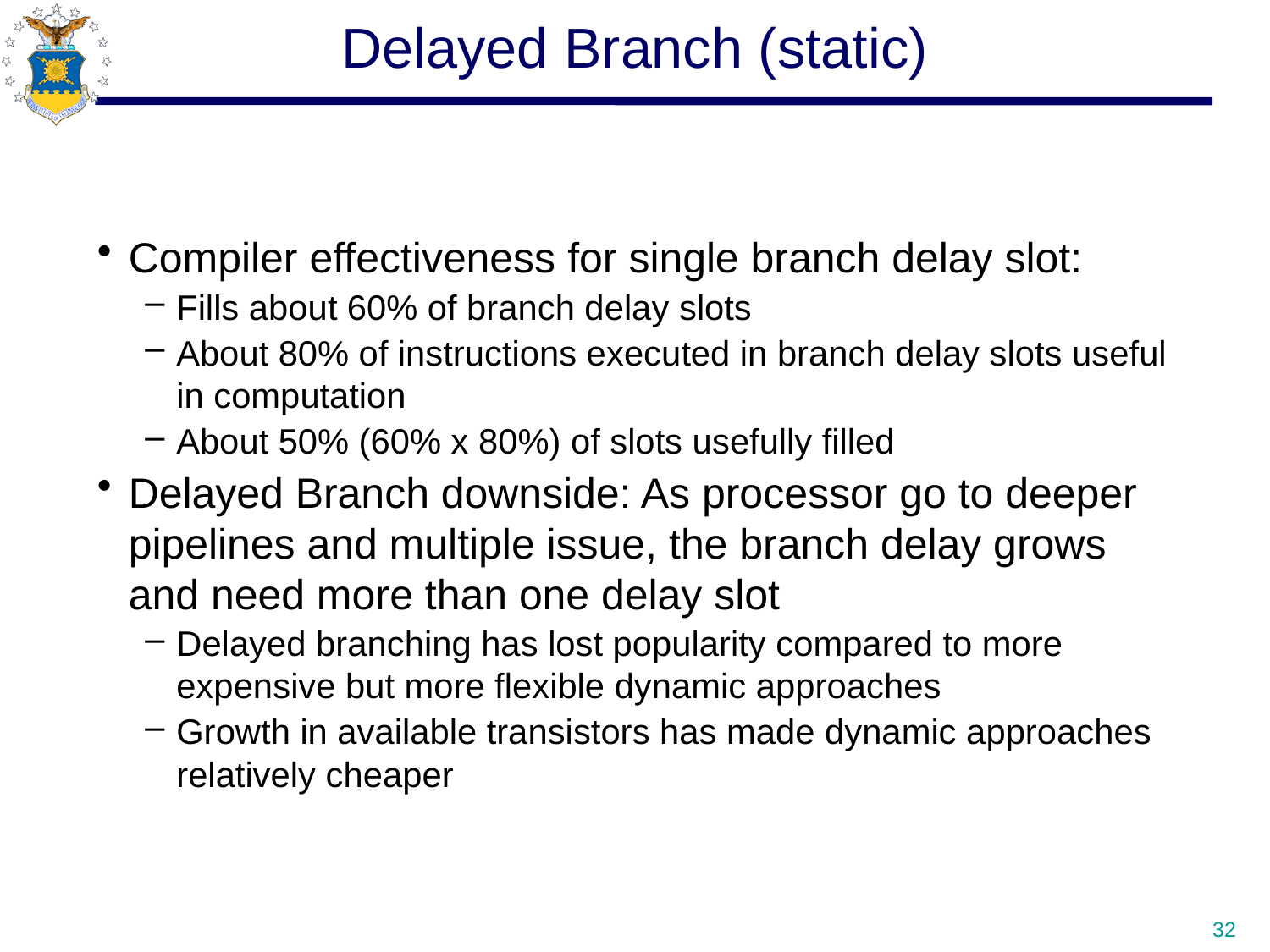

# Delayed Branch (static)

Compiler effectiveness for single branch delay slot:
Fills about 60% of branch delay slots
About 80% of instructions executed in branch delay slots useful in computation
About 50% (60% x 80%) of slots usefully filled
Delayed Branch downside: As processor go to deeper pipelines and multiple issue, the branch delay grows and need more than one delay slot
Delayed branching has lost popularity compared to more expensive but more flexible dynamic approaches
Growth in available transistors has made dynamic approaches relatively cheaper
32